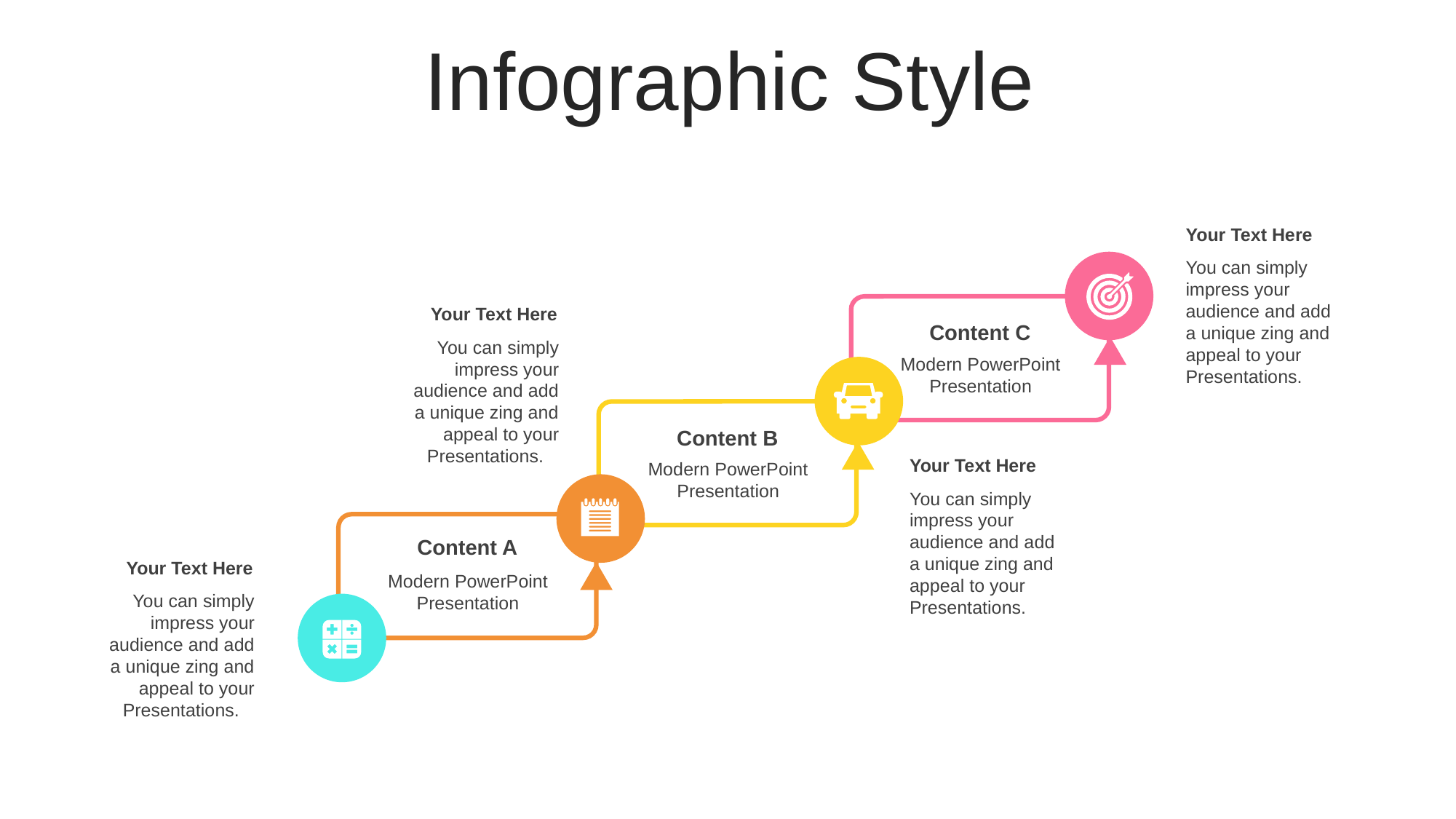

Infographic Style
Your Text Here
You can simply impress your audience and add a unique zing and appeal to your Presentations.

Your Text Here
You can simply impress your audience and add a unique zing and appeal to your Presentations.
Content C
Modern PowerPoint  Presentation

Content B
Modern PowerPoint  Presentation

Your Text Here
You can simply impress your audience and add a unique zing and appeal to your Presentations.

Content A
Modern PowerPoint  Presentation
Your Text Here
You can simply impress your audience and add a unique zing and appeal to your Presentations.